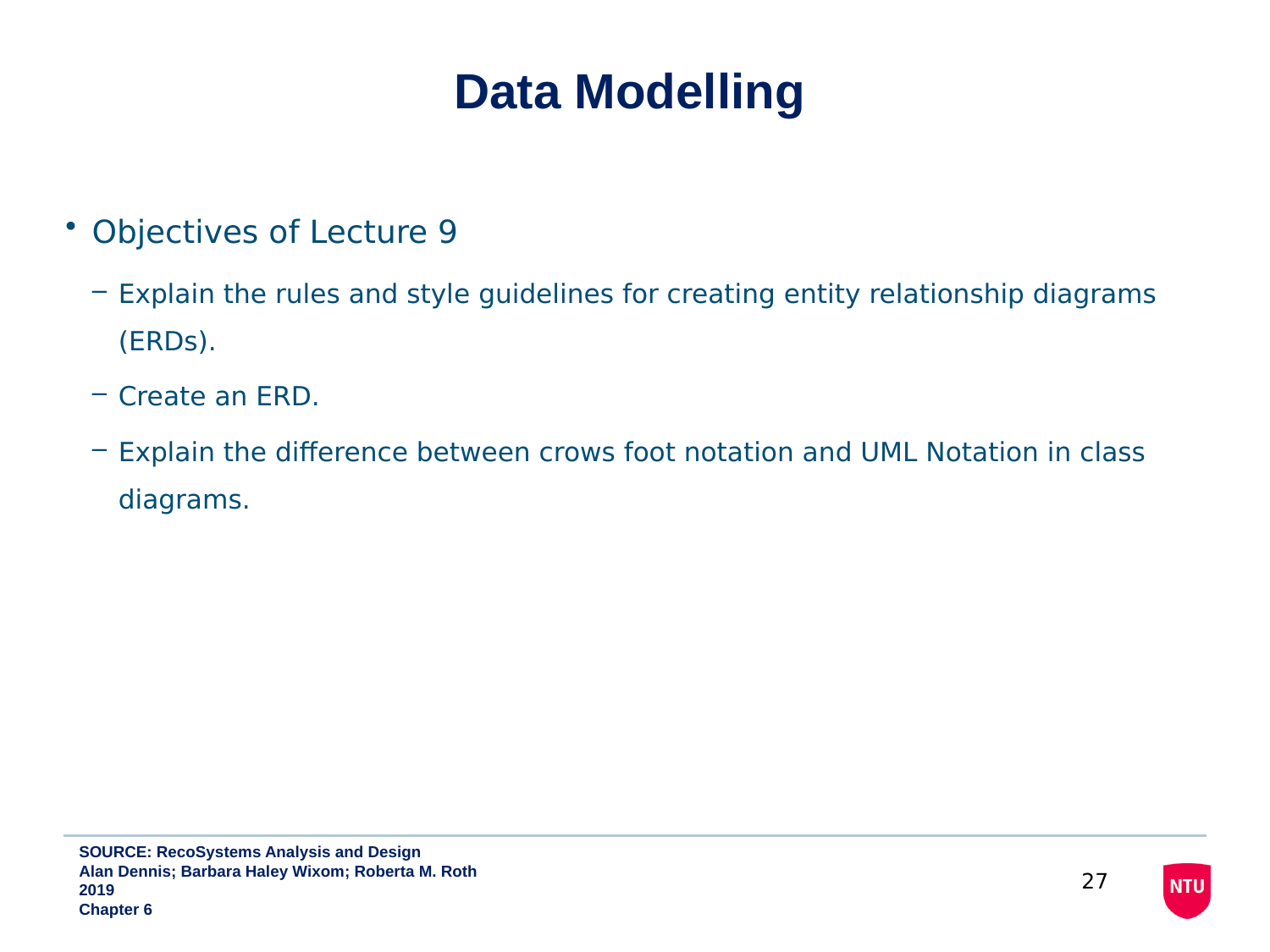

# Data Modelling
Objectives of Lecture 9
Explain the rules and style guidelines for creating entity relationship diagrams (ERDs).
Create an ERD.
Explain the difference between crows foot notation and UML Notation in class diagrams.
SOURCE: RecoSystems Analysis and Design
Alan Dennis; Barbara Haley Wixom; Roberta M. Roth
2019
Chapter 6

27